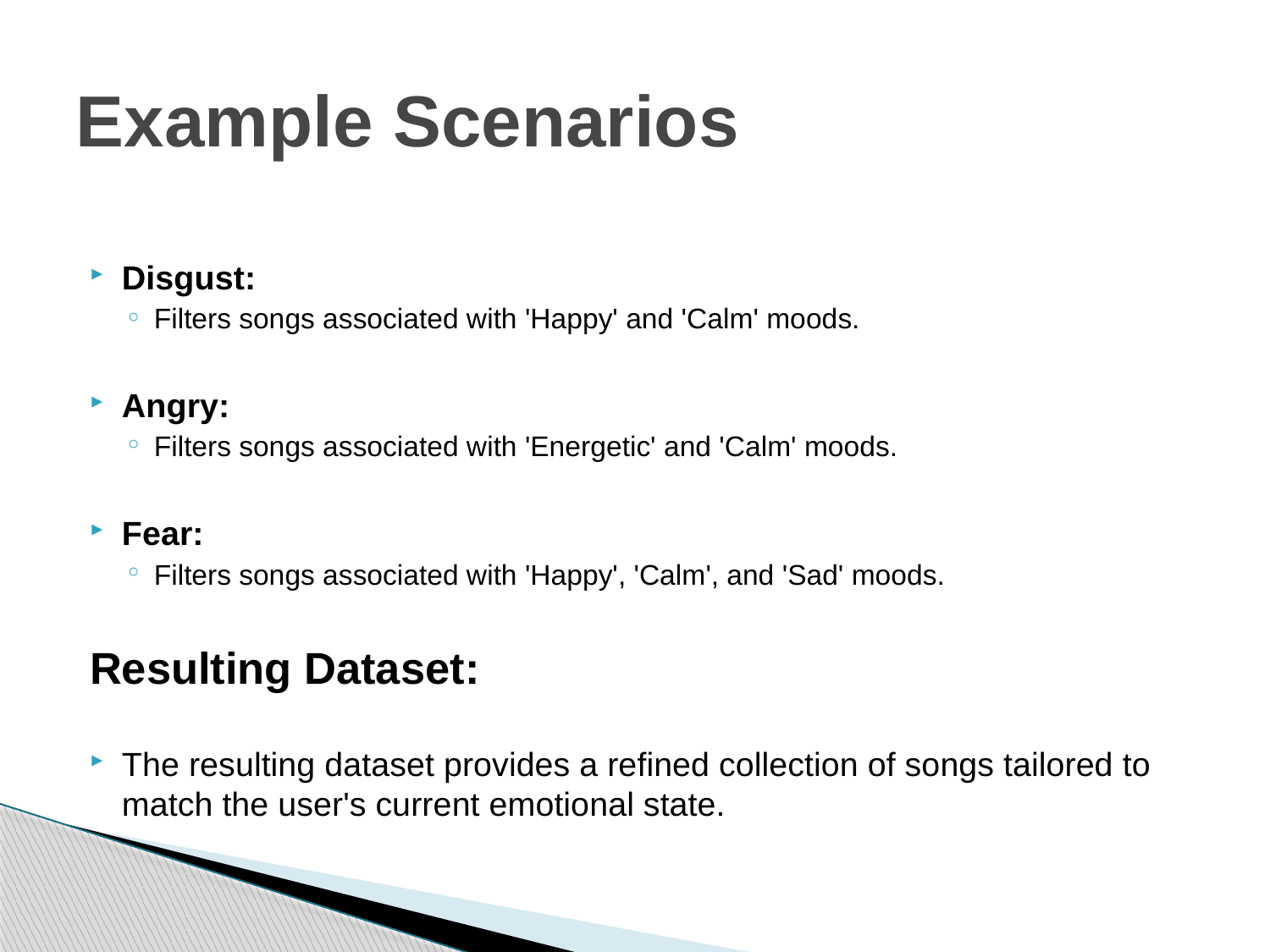

# Example Scenarios

Disgust:
Filters songs associated with 'Happy' and 'Calm' moods.

Angry:
Filters songs associated with 'Energetic' and 'Calm' moods.

Fear:
Filters songs associated with 'Happy', 'Calm', and 'Sad' moods.

Resulting Dataset:

The resulting dataset provides a refined collection of songs tailored to match the user's current emotional state.